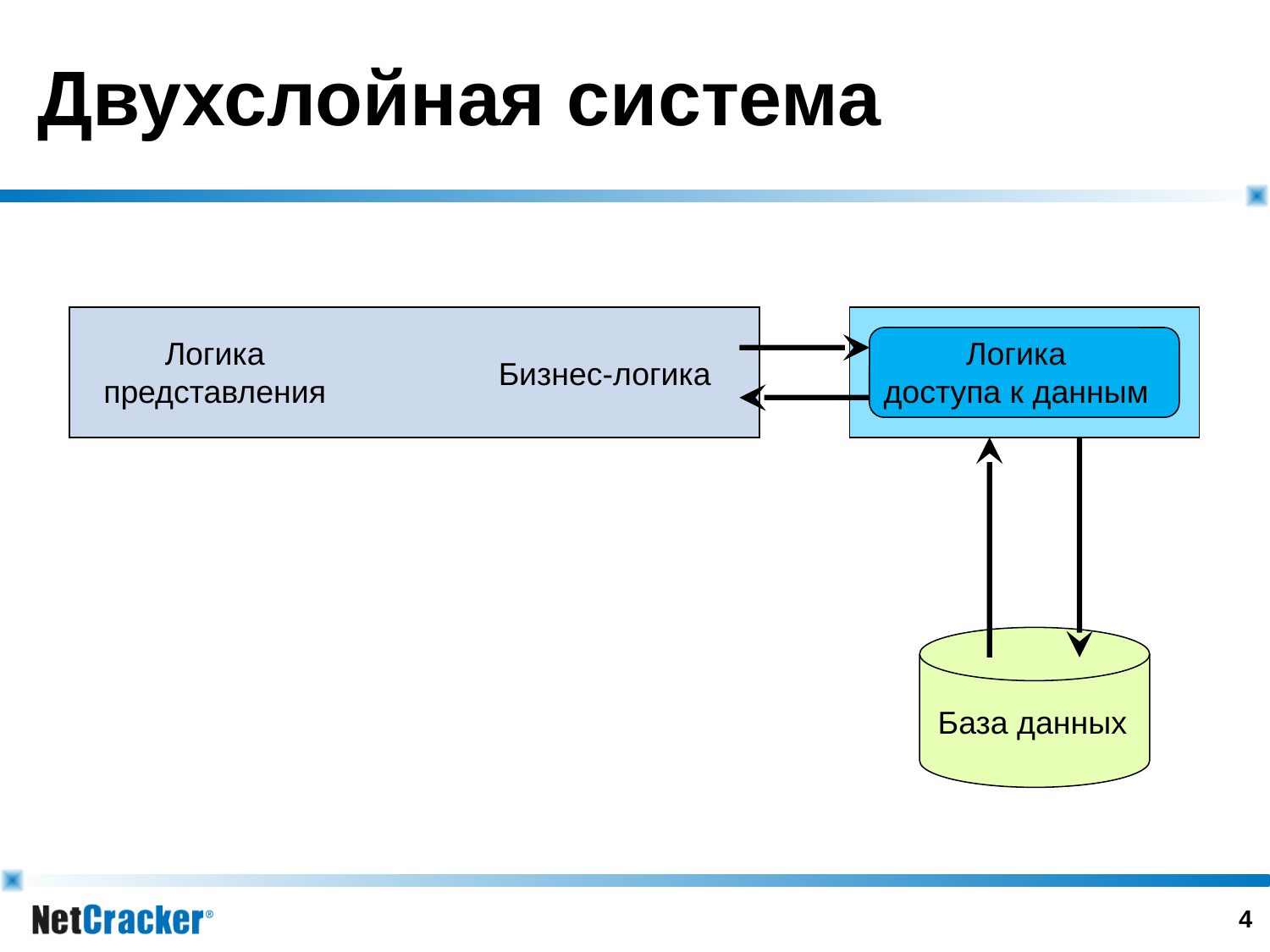

# Двухслойная система

Логика
представления

Логика
доступа к данным
Бизнес-логика

База данных
4